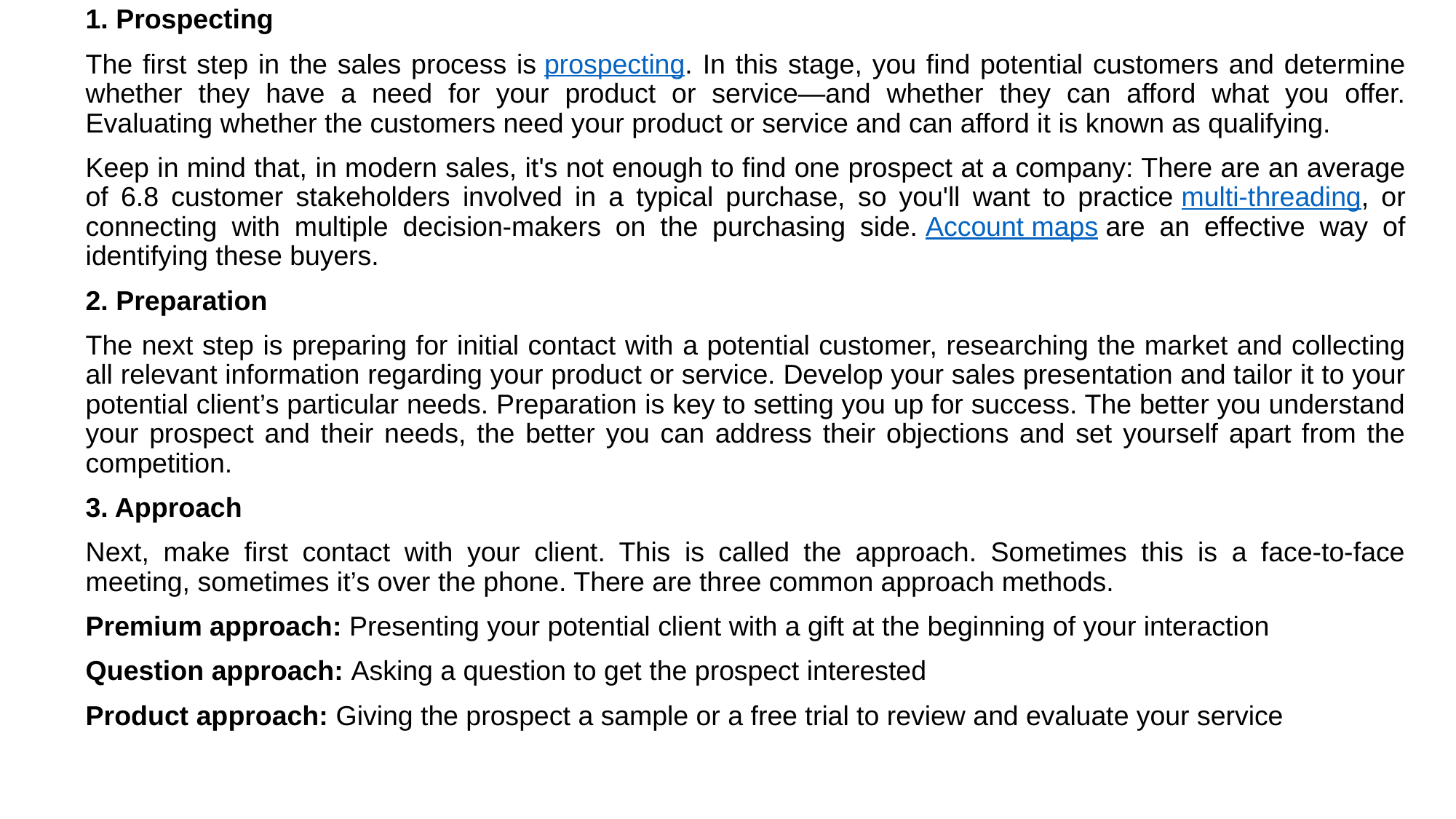

1. Prospecting
The first step in the sales process is prospecting. In this stage, you find potential customers and determine whether they have a need for your product or service—and whether they can afford what you offer. Evaluating whether the customers need your product or service and can afford it is known as qualifying.
Keep in mind that, in modern sales, it's not enough to find one prospect at a company: There are an average of 6.8 customer stakeholders involved in a typical purchase, so you'll want to practice multi-threading, or connecting with multiple decision-makers on the purchasing side. Account maps are an effective way of identifying these buyers.
2. Preparation
The next step is preparing for initial contact with a potential customer, researching the market and collecting all relevant information regarding your product or service. Develop your sales presentation and tailor it to your potential client’s particular needs. Preparation is key to setting you up for success. The better you understand your prospect and their needs, the better you can address their objections and set yourself apart from the competition.
3. Approach
Next, make first contact with your client. This is called the approach. Sometimes this is a face-to-face meeting, sometimes it’s over the phone. There are three common approach methods.
Premium approach: Presenting your potential client with a gift at the beginning of your interaction
Question approach: Asking a question to get the prospect interested
Product approach: Giving the prospect a sample or a free trial to review and evaluate your service